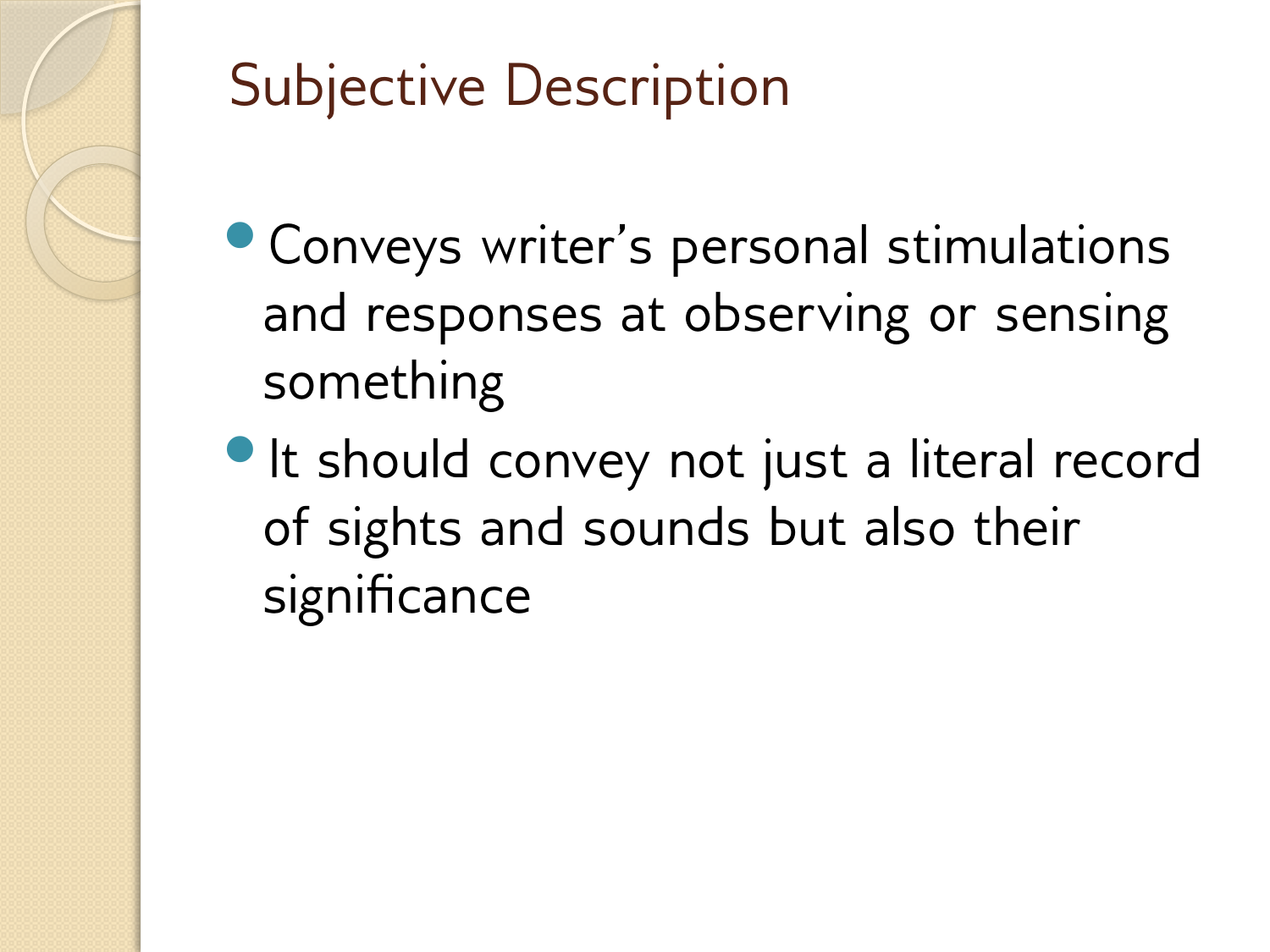

# Subjective Description
Conveys writer’s personal stimulations and responses at observing or sensing something
It should convey not just a literal record of sights and sounds but also their significance